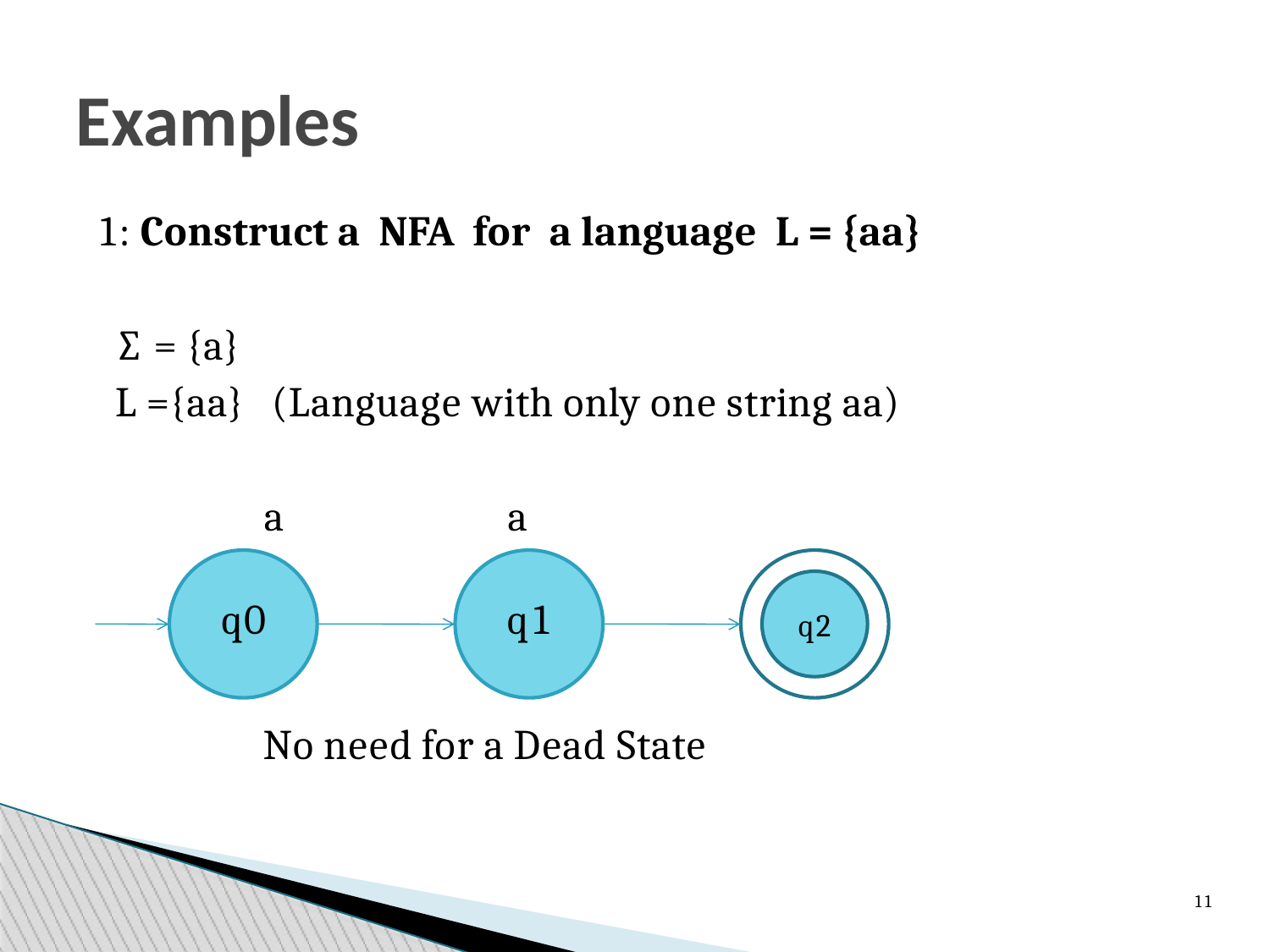

Examples
1: Construct a  NFA  for  a language  L = {aa}

  ∑ = {a}
  L ={aa}   (Language with only one string aa)

                  a                        a

                  No need for a Dead State

q0

q1

q2

11